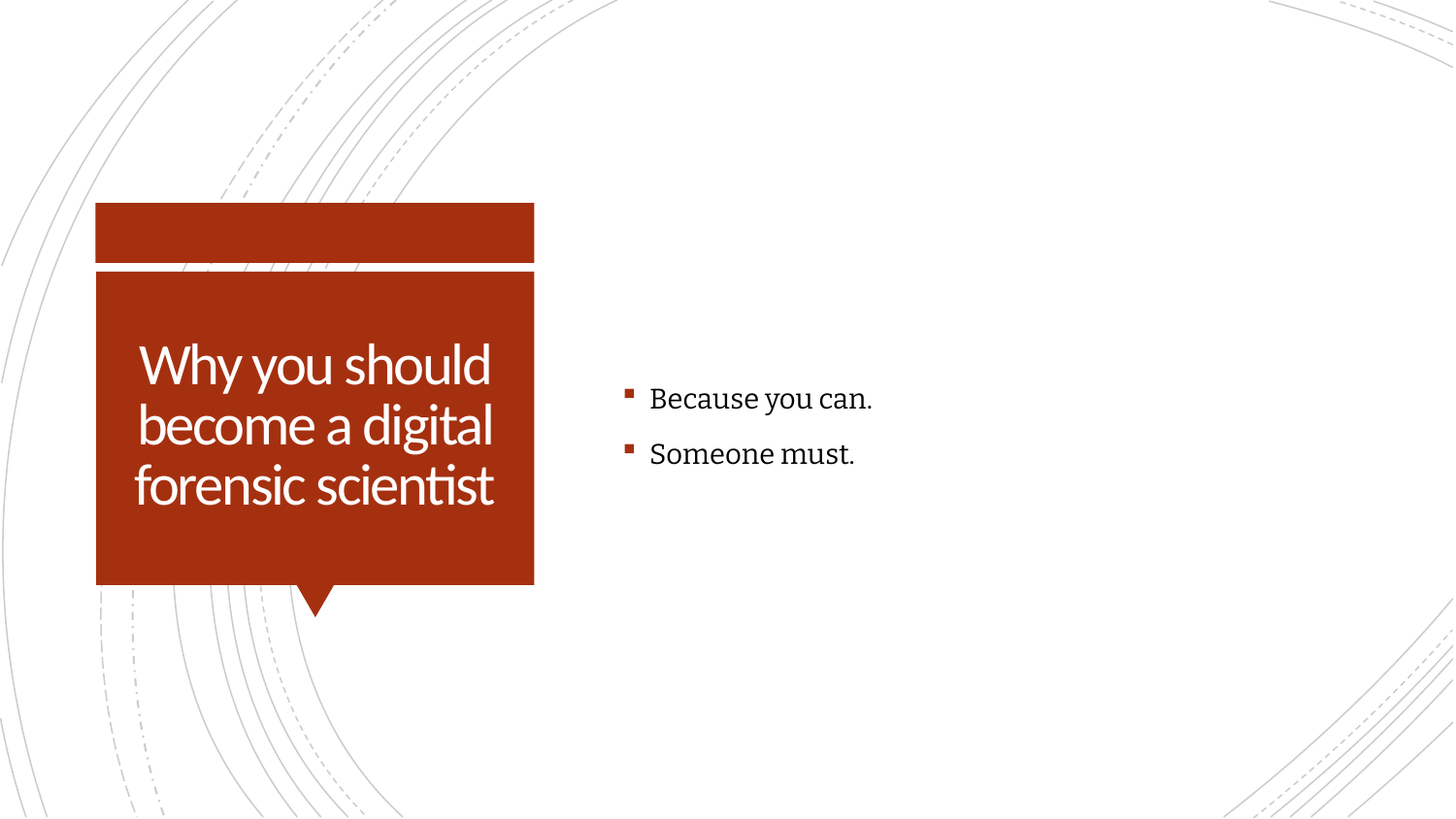

Because you can.
Someone must.
# Why you should become a digital forensic scientist